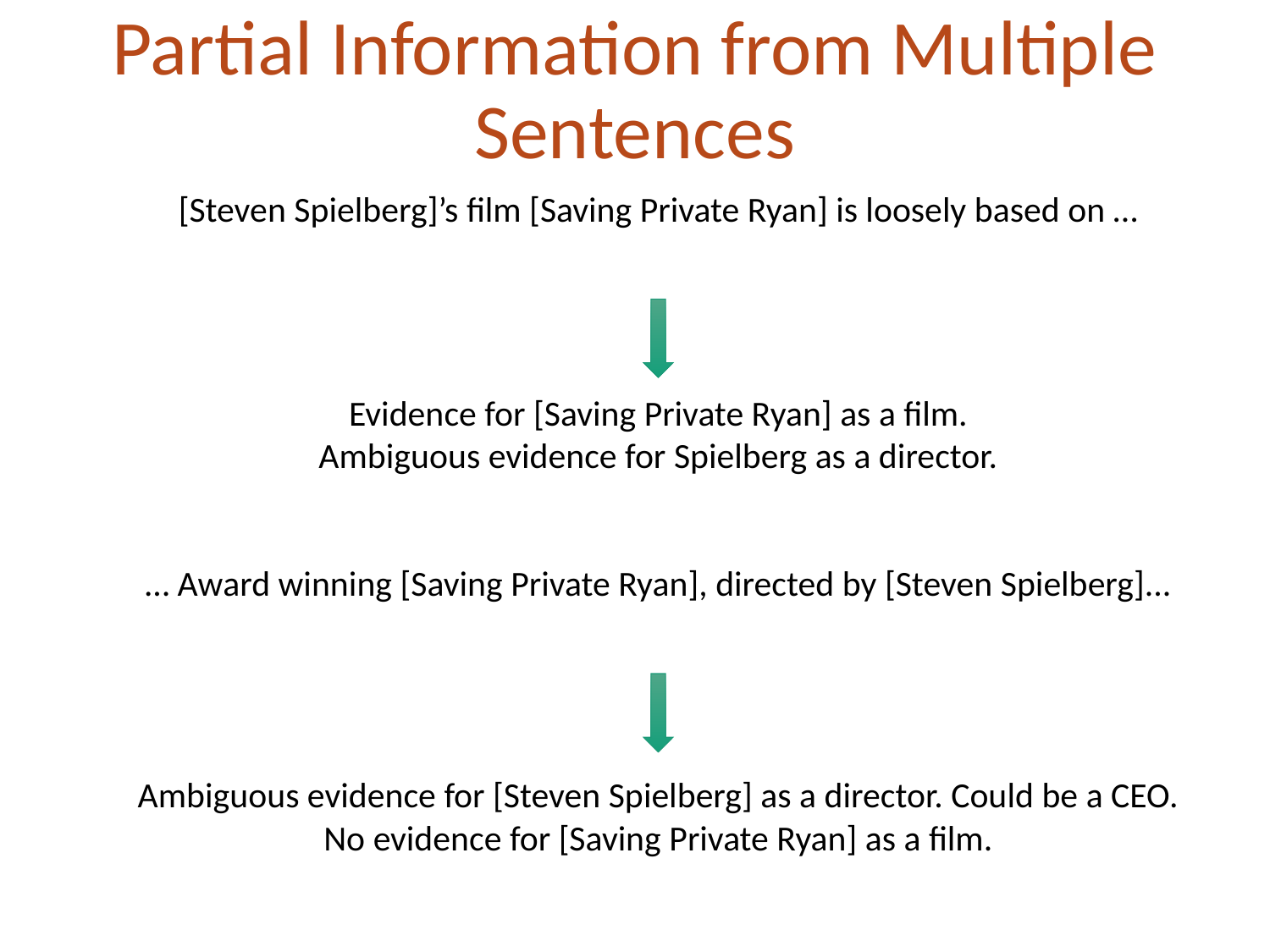

# Partial Information from Multiple Sentences
[Steven Spielberg]’s film [Saving Private Ryan] is loosely based on …

Evidence for [Saving Private Ryan] as a film.
Ambiguous evidence for Spielberg as a director.
… Award winning [Saving Private Ryan], directed by [Steven Spielberg]...

Ambiguous evidence for [Steven Spielberg] as a director. Could be a CEO.
No evidence for [Saving Private Ryan] as a film.